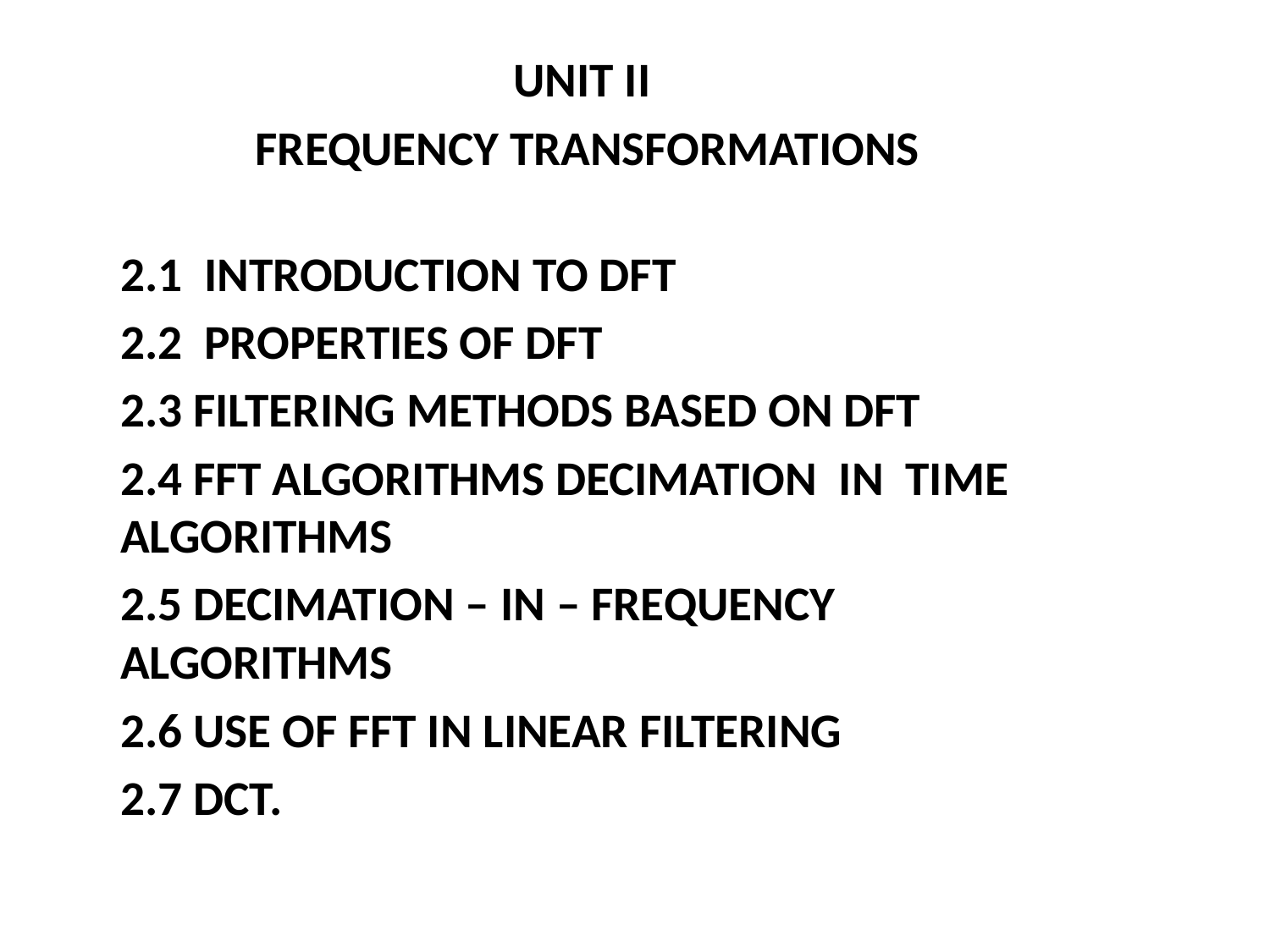

#
UNIT II
 FREQUENCY TRANSFORMATIONS
    2.1  INTRODUCTION TO DFT
    2.2  PROPERTIES OF DFT
    2.3 FILTERING METHODS BASED ON DFT
    2.4 FFT ALGORITHMS DECIMATION  IN  TIME ALGORITHMS
    2.5 DECIMATION – IN – FREQUENCY ALGORITHMS
    2.6 USE OF FFT IN LINEAR FILTERING
    2.7 DCT.